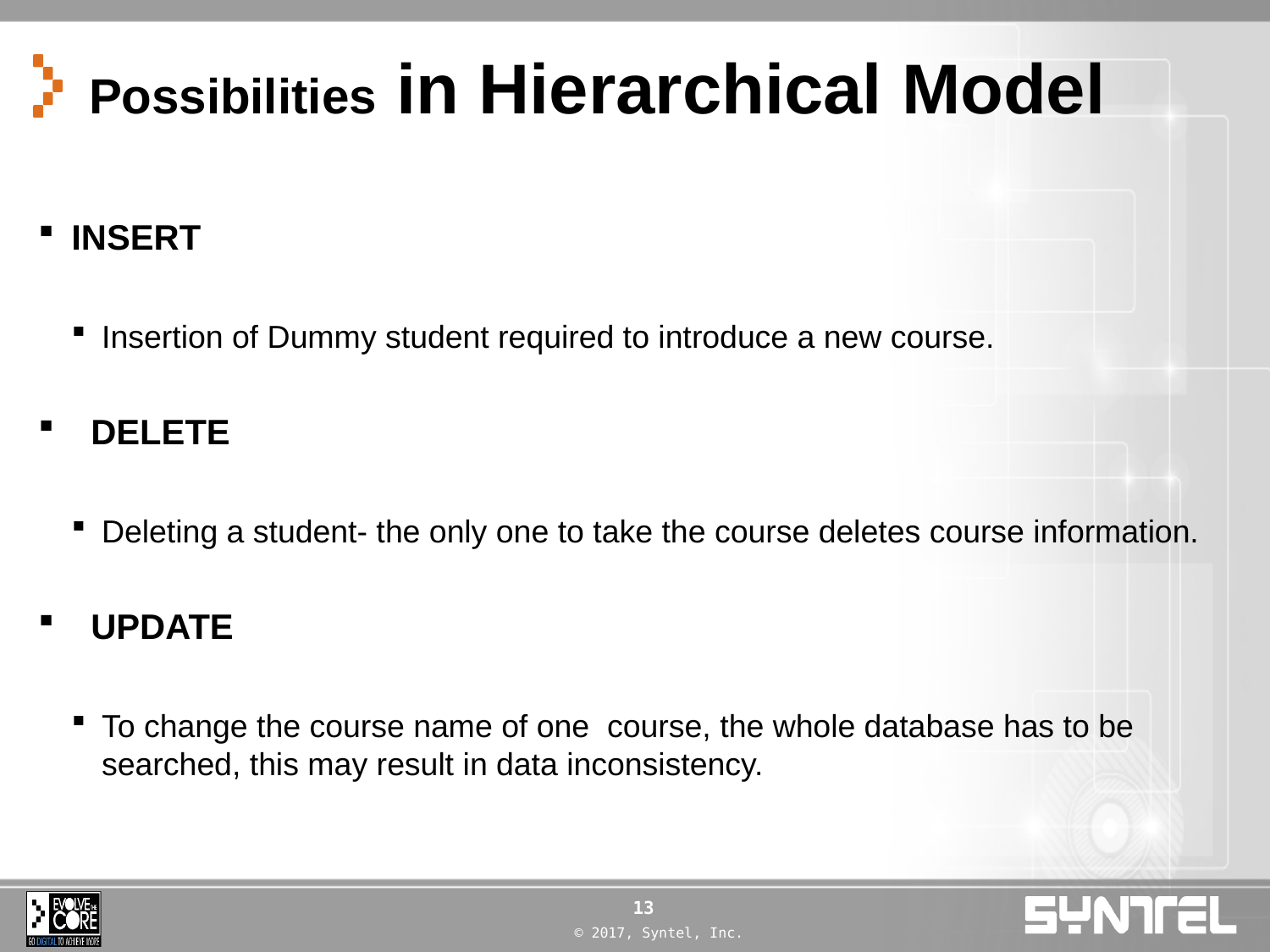

# Possibilities in Hierarchical Model

INSERT

Insertion of Dummy student required to introduce a new course.

  DELETE

Deleting a student- the only one to take the course deletes course information.

  UPDATE

To change the course name of one  course, the whole database has to be searched, this may result in data inconsistency.